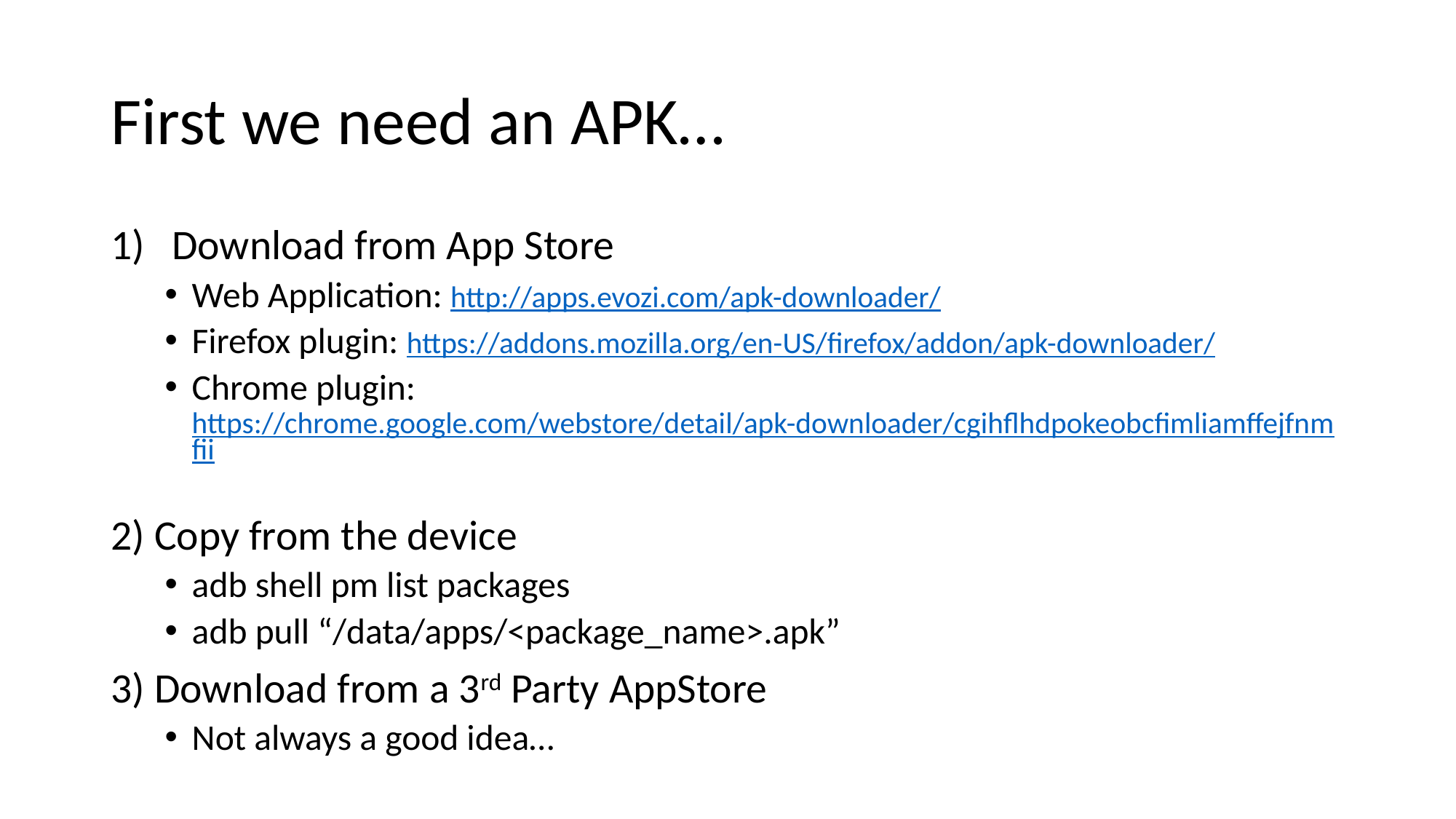

# First we need an APK…
Download from App Store
Web Application: http://apps.evozi.com/apk-downloader/
Firefox plugin: https://addons.mozilla.org/en-US/firefox/addon/apk-downloader/
Chrome plugin: https://chrome.google.com/webstore/detail/apk-downloader/cgihflhdpokeobcfimliamffejfnmfii
2) Copy from the device
adb shell pm list packages
adb pull “/data/apps/<package_name>.apk”
3) Download from a 3rd Party AppStore
Not always a good idea…